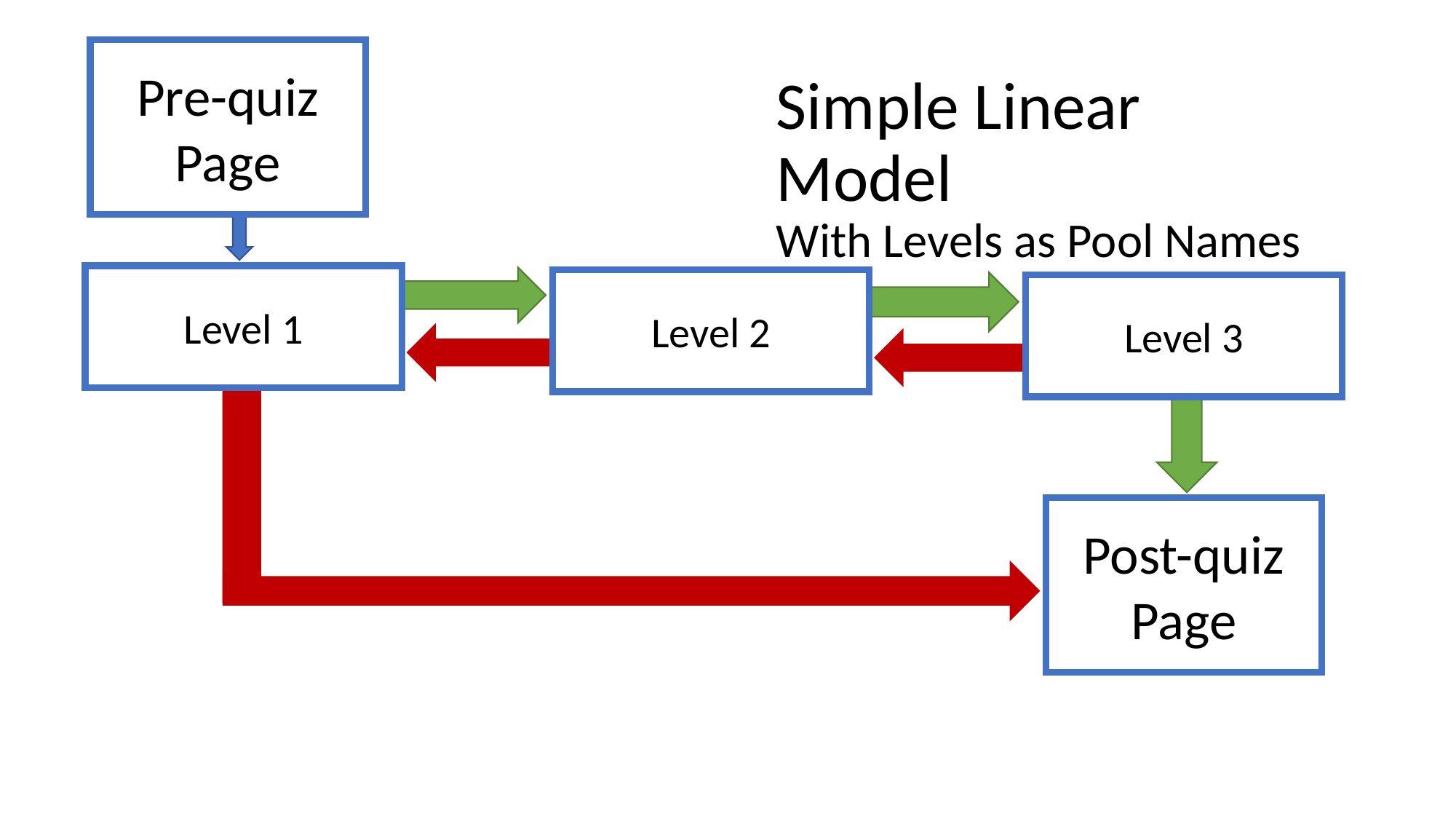

Pre-quiz Page
Simple Linear Model
With Levels as Pool Names

Level 1

Level 2

Level 3

Post-quiz Page